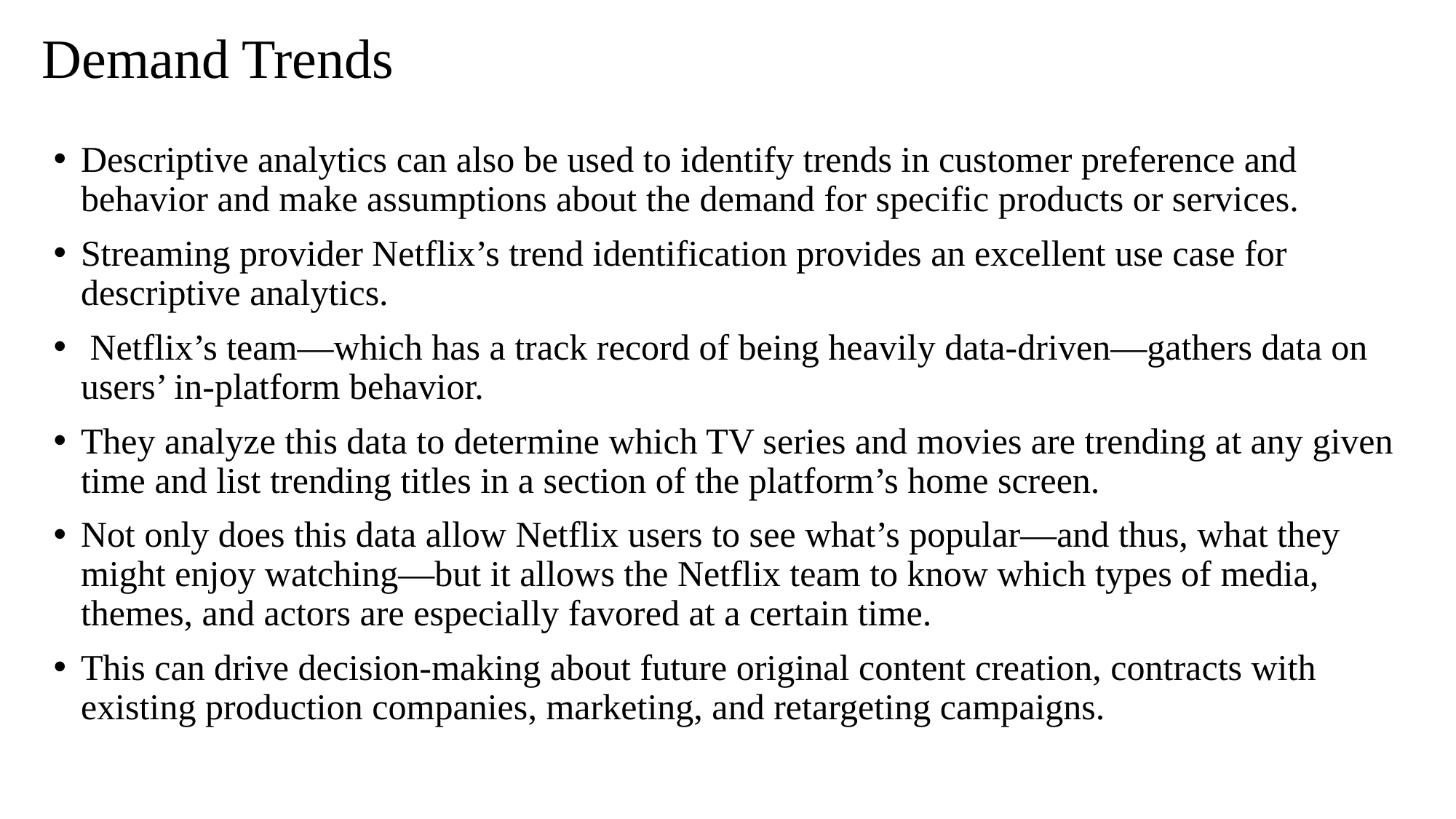

# Demand Trends
Descriptive analytics can also be used to identify trends in customer preference and behavior and make assumptions about the demand for specific products or services.
Streaming provider Netflix’s trend identification provides an excellent use case for descriptive analytics.
 Netflix’s team—which has a track record of being heavily data-driven—gathers data on users’ in-platform behavior.
They analyze this data to determine which TV series and movies are trending at any given time and list trending titles in a section of the platform’s home screen.
Not only does this data allow Netflix users to see what’s popular—and thus, what they might enjoy watching—but it allows the Netflix team to know which types of media, themes, and actors are especially favored at a certain time.
This can drive decision-making about future original content creation, contracts with existing production companies, marketing, and retargeting campaigns.